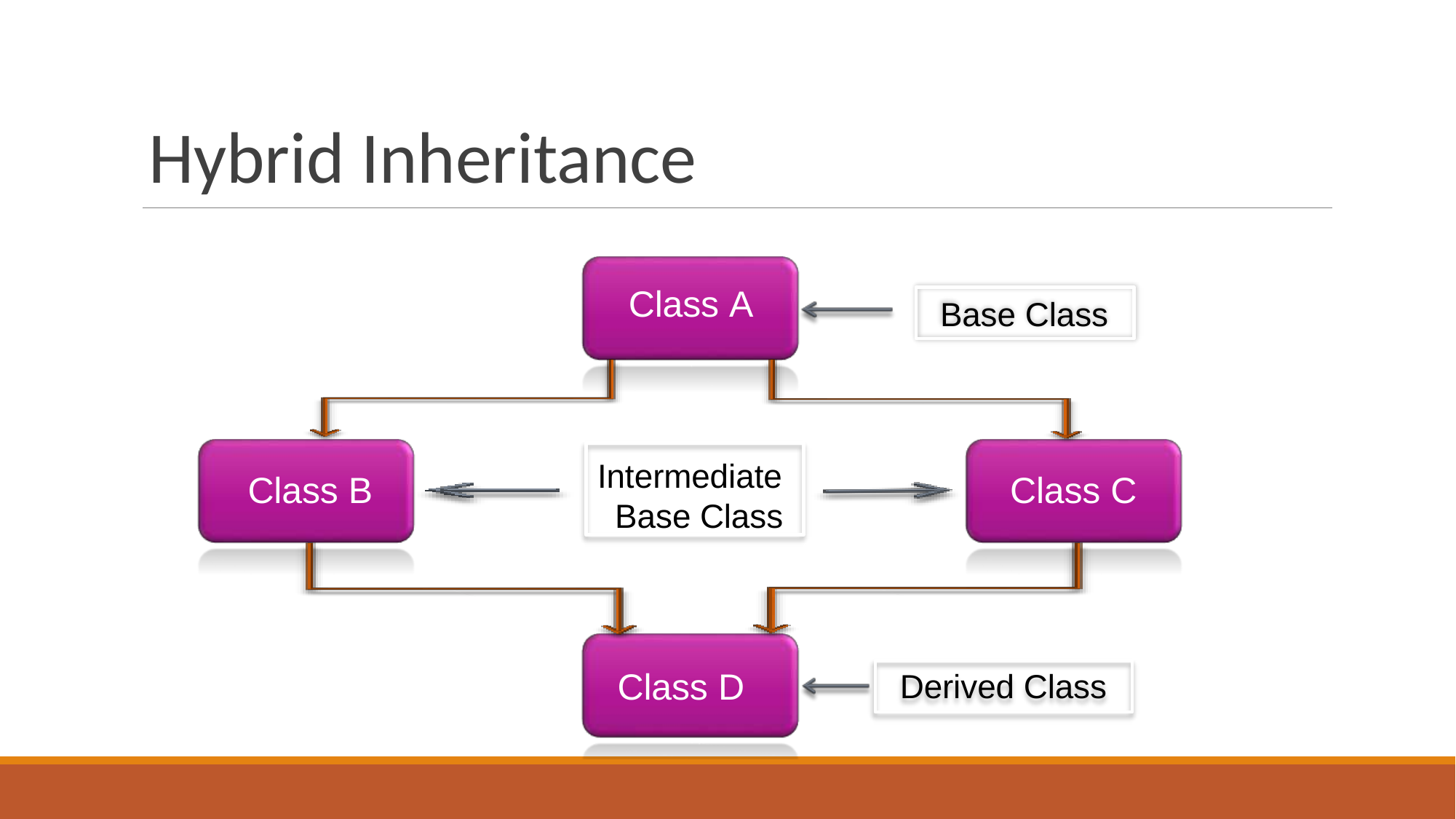

# Hybrid Inheritance

Class A

Base Class

Intermediate  Base Class
Class B
Class C

Class D
Derived Class